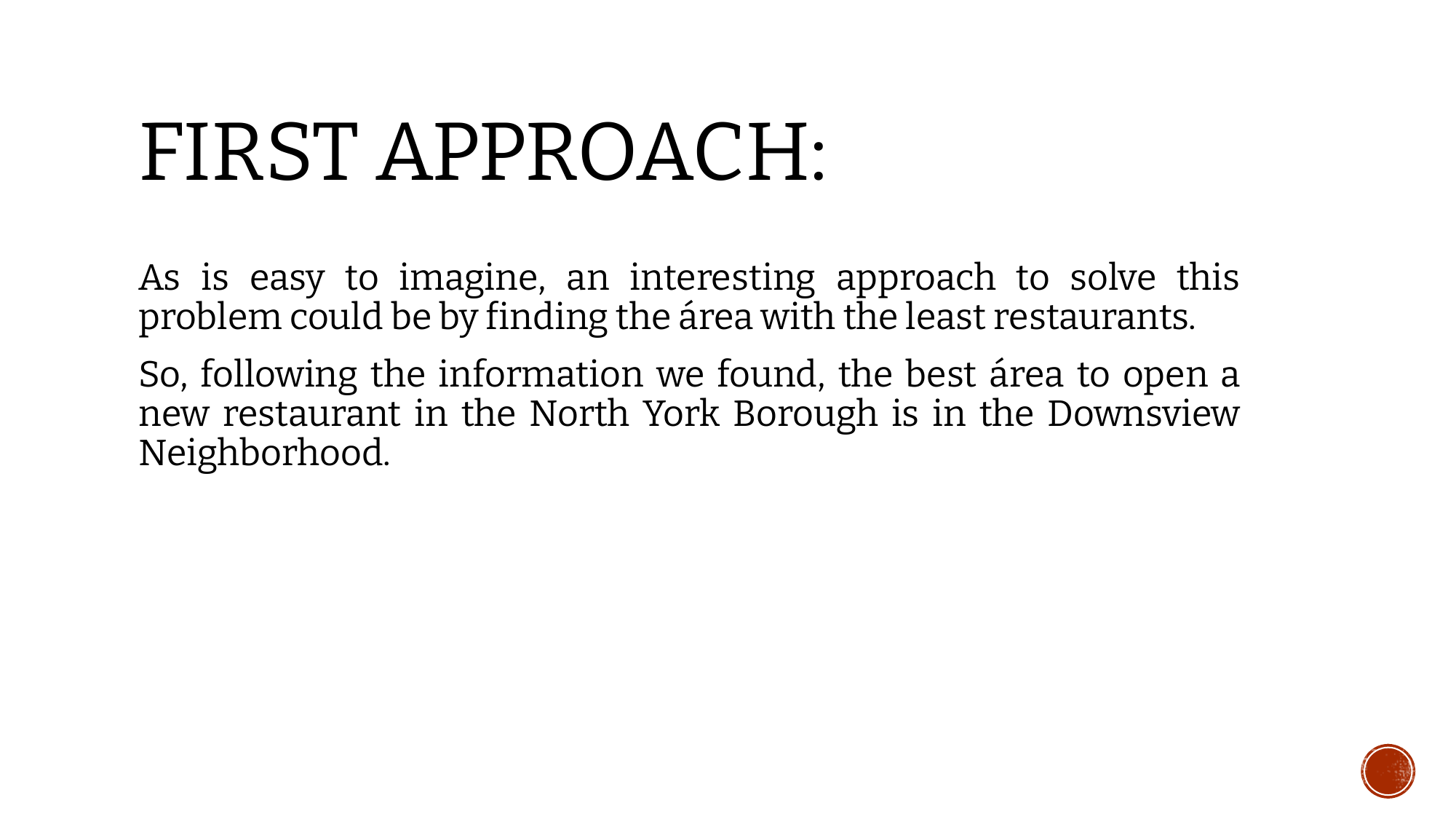

# First Approach:
As is easy to imagine, an interesting approach to solve this problem could be by finding the área with the least restaurants.
So, following the information we found, the best área to open a new restaurant in the North York Borough is in the Downsview Neighborhood.